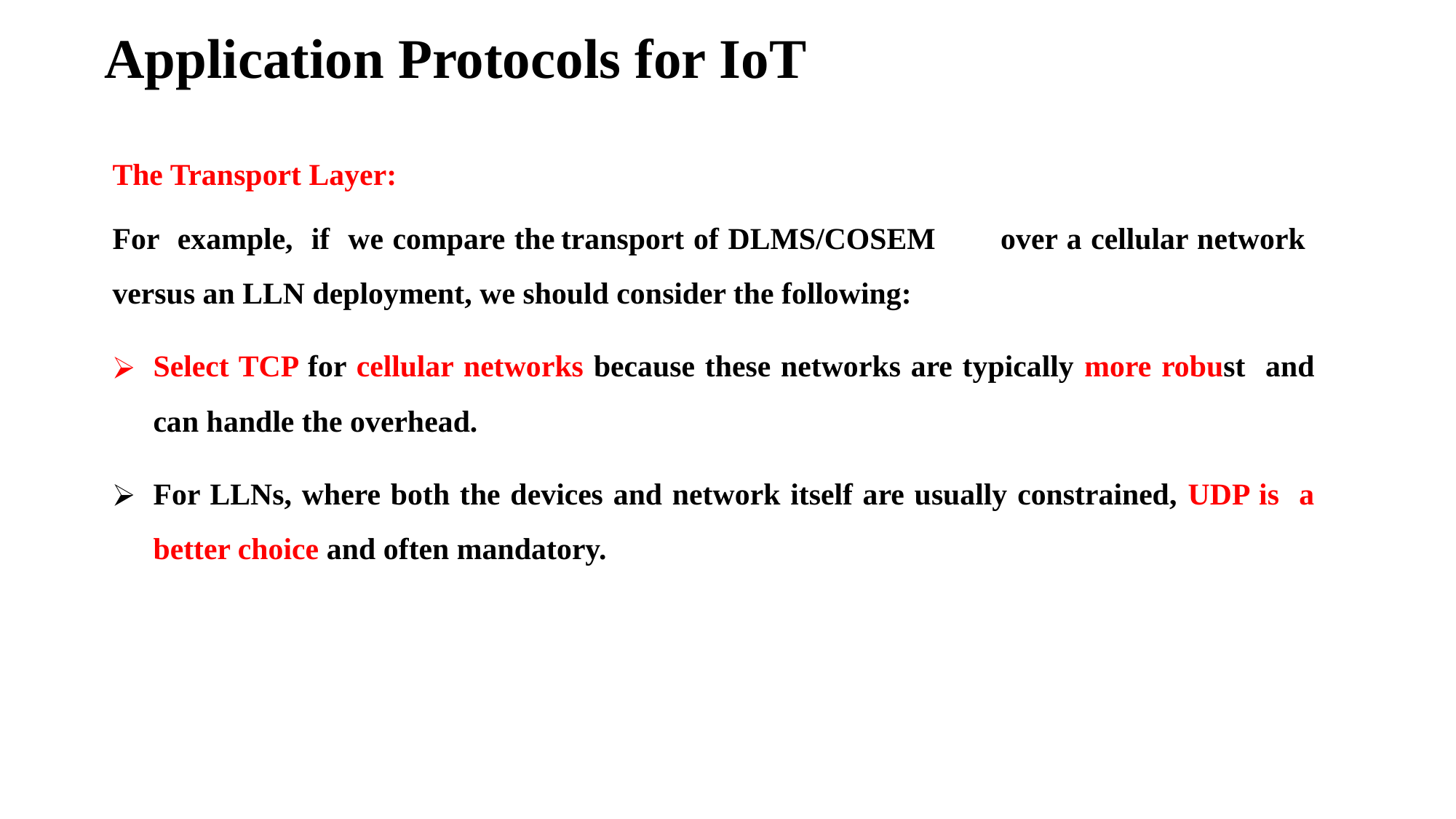

# Application Protocols for IoT

The Transport Layer:
For  example,  if  we compare the	transport of DLMS/COSEM	over a cellular network  versus an LLN deployment, we should consider the following:
Select TCP for cellular networks because these networks are typically more robust  and can handle the overhead.
For LLNs, where both the devices and network itself are usually constrained, UDP is  a better choice and often mandatory.